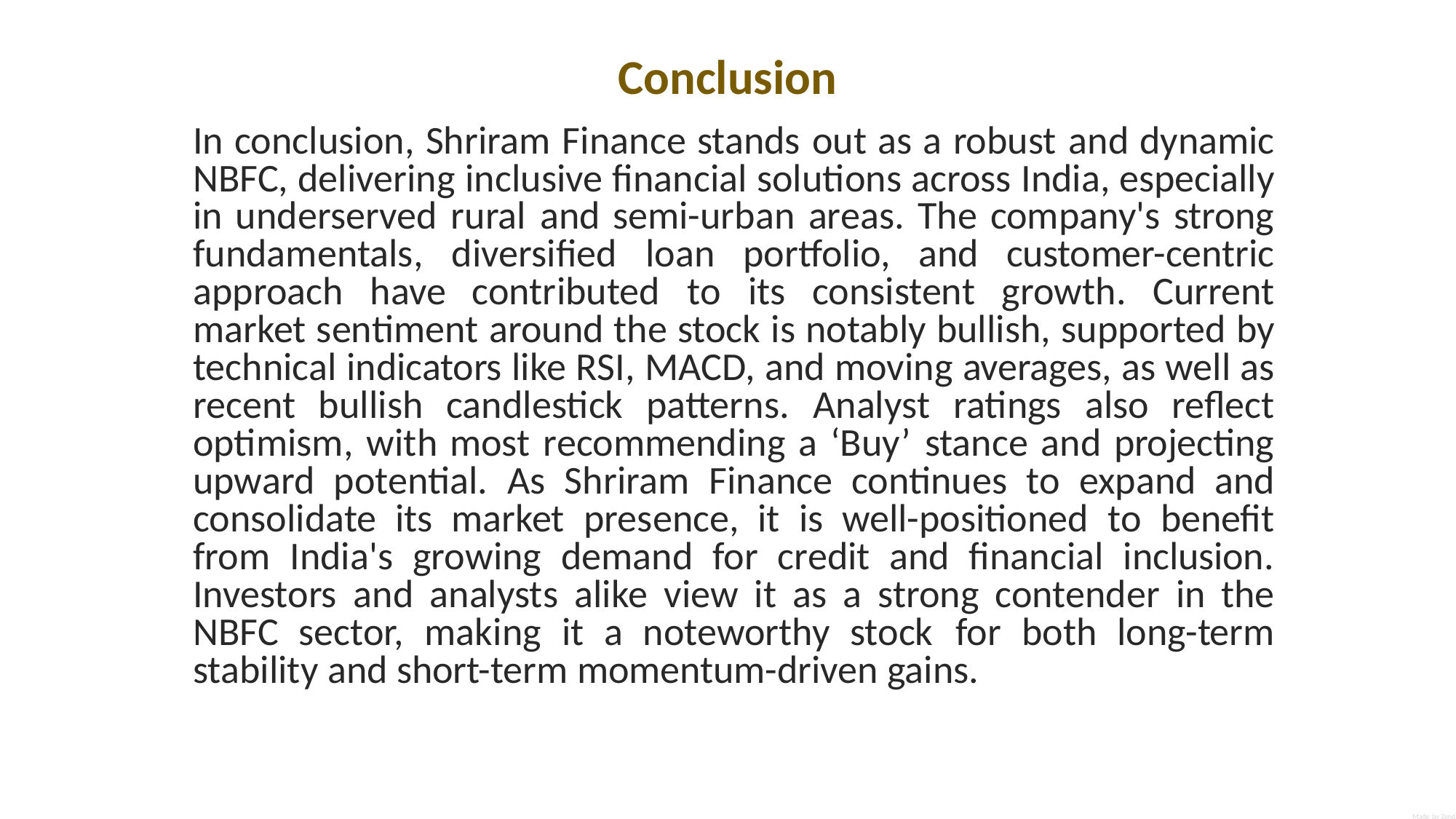

# Conclusion
In conclusion, Shriram Finance stands out as a robust and dynamic NBFC, delivering inclusive financial solutions across India, especially in underserved rural and semi-urban areas. The company's strong fundamentals,  diversified  loan  portfolio,  and  customer-centric approach  have  contributed  to  its  consistent  growth.  Current market sentiment around the stock is notably bullish, supported by technical indicators like RSI, MACD, and moving averages, as well as recent  bullish  candlestick  patterns.  Analyst  ratings  also  reflect optimism, with most recommending a ‘Buy’ stance and projecting upward potential. As Shriram Finance continues to expand and consolidate its market presence, it is well-positioned to benefit from India's growing demand for credit and financial inclusion. Investors and analysts alike view it as a strong contender in the NBFC sector, making it a noteworthy stock  for both long-term stability and short-term momentum-driven gains.
Made by Zend